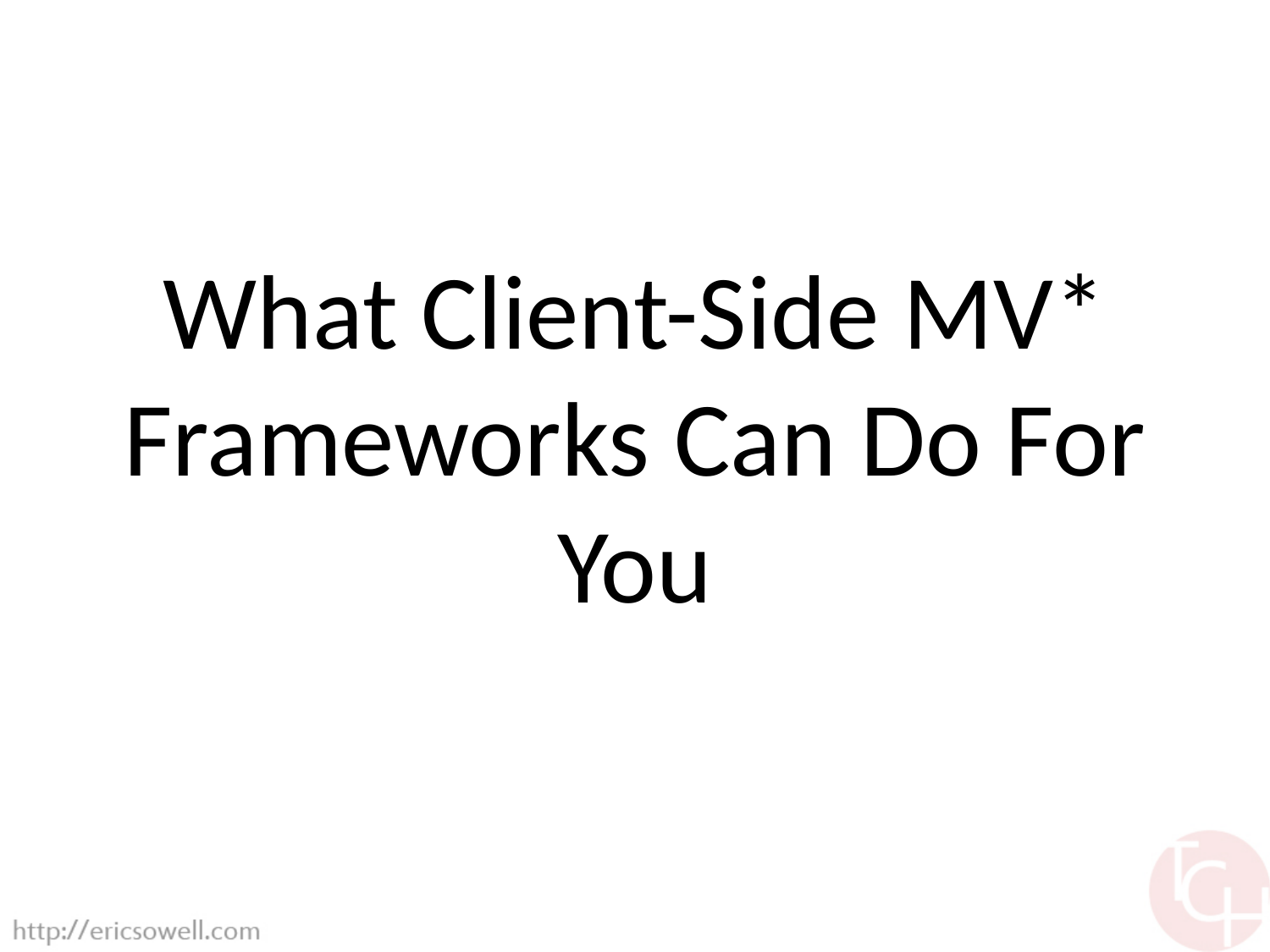

# What Client-Side MV* Frameworks Can Do For You